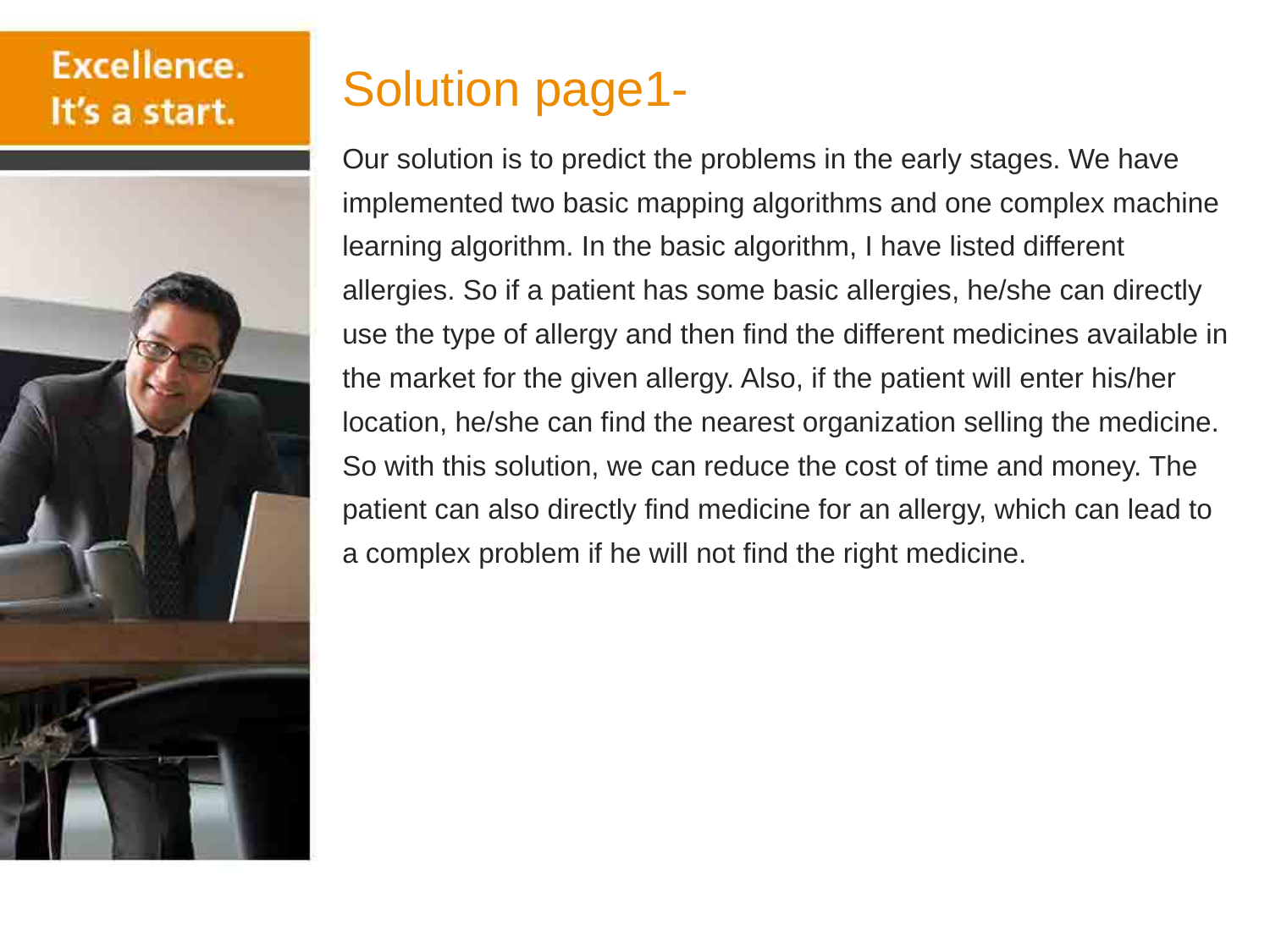

Solution page1-
Our solution is to predict the problems in the early stages. We have implemented two basic mapping algorithms and one complex machine learning algorithm. In the basic algorithm, I have listed different allergies. So if a patient has some basic allergies, he/she can directly use the type of allergy and then find the different medicines available in the market for the given allergy. Also, if the patient will enter his/her location, he/she can find the nearest organization selling the medicine. So with this solution, we can reduce the cost of time and money. The patient can also directly find medicine for an allergy, which can lead to a complex problem if he will not find the right medicine.